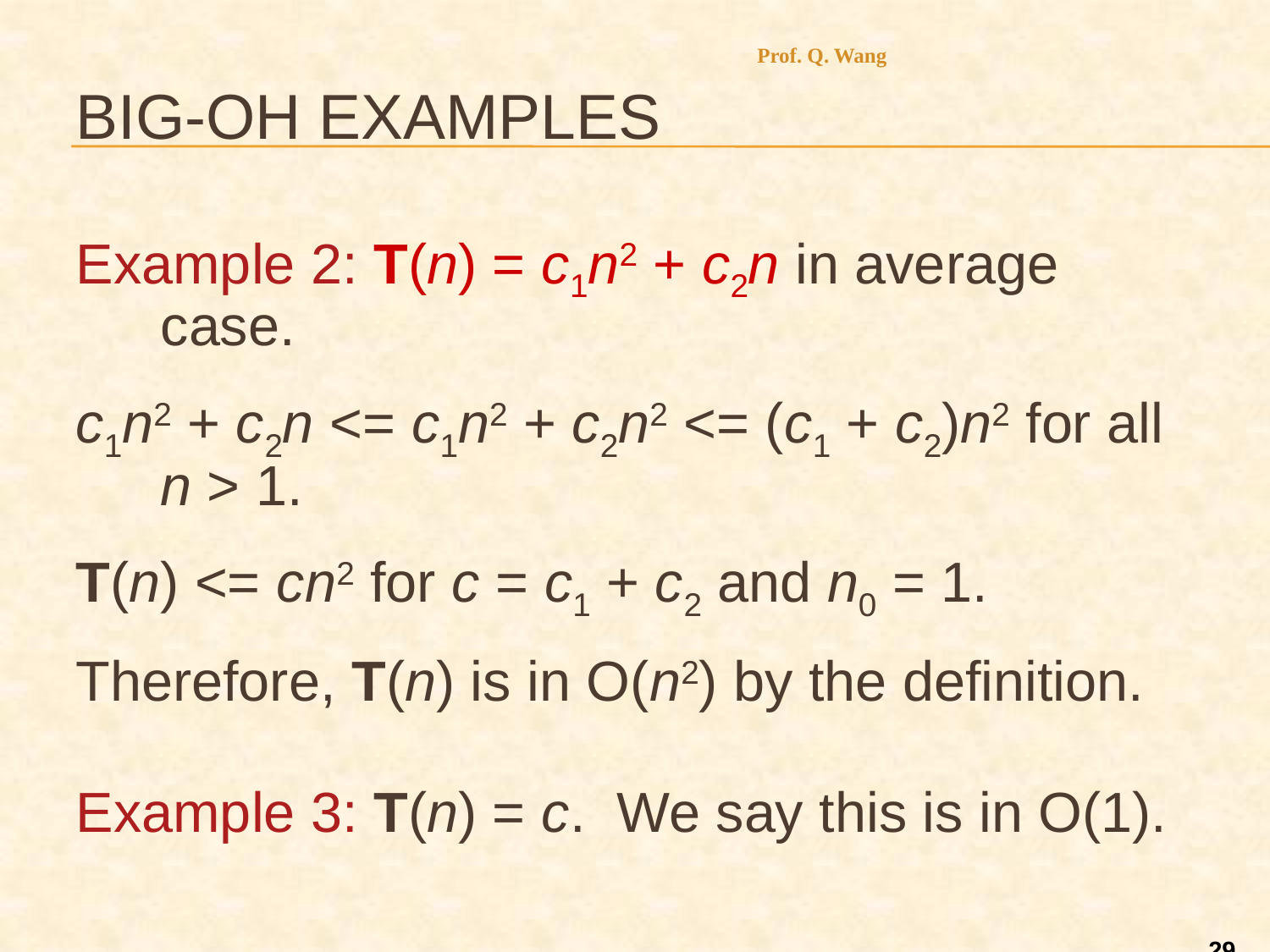

Prof. Q. Wang
# Big-Oh Examples
Example 2: T(n) = c1n2 + c2n in average case.

c1n2 + c2n <= c1n2 + c2n2 <= (c1 + c2)n2 for all n > 1.

T(n) <= cn2 for c = c1 + c2 and n0 = 1.

Therefore, T(n) is in O(n2) by the definition.

Example 3: T(n) = c.  We say this is in O(1).

29